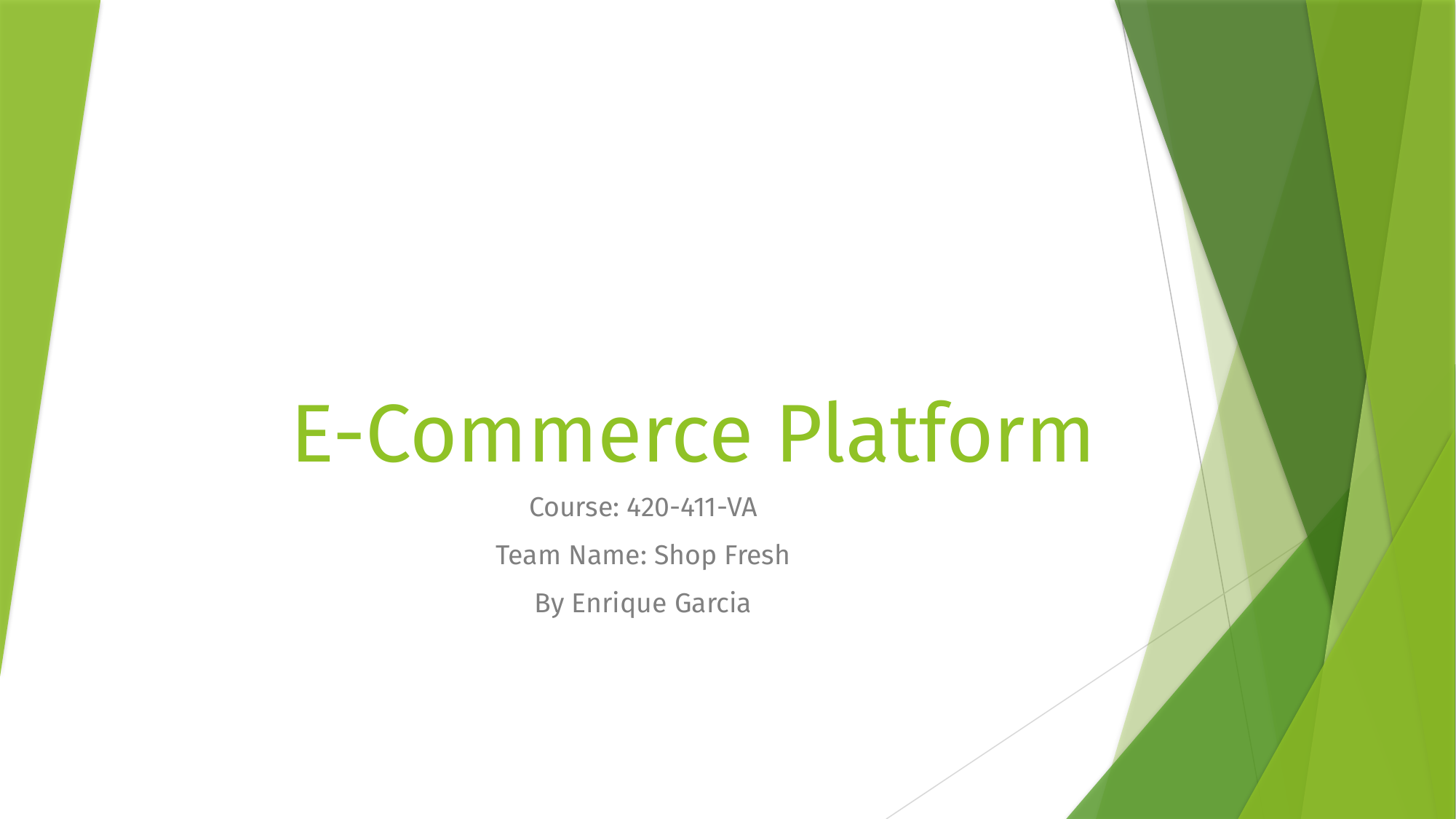

# E-Commerce Platform
Course: 420-411-VA
Team Name: Shop Fresh
By Enrique Garcia